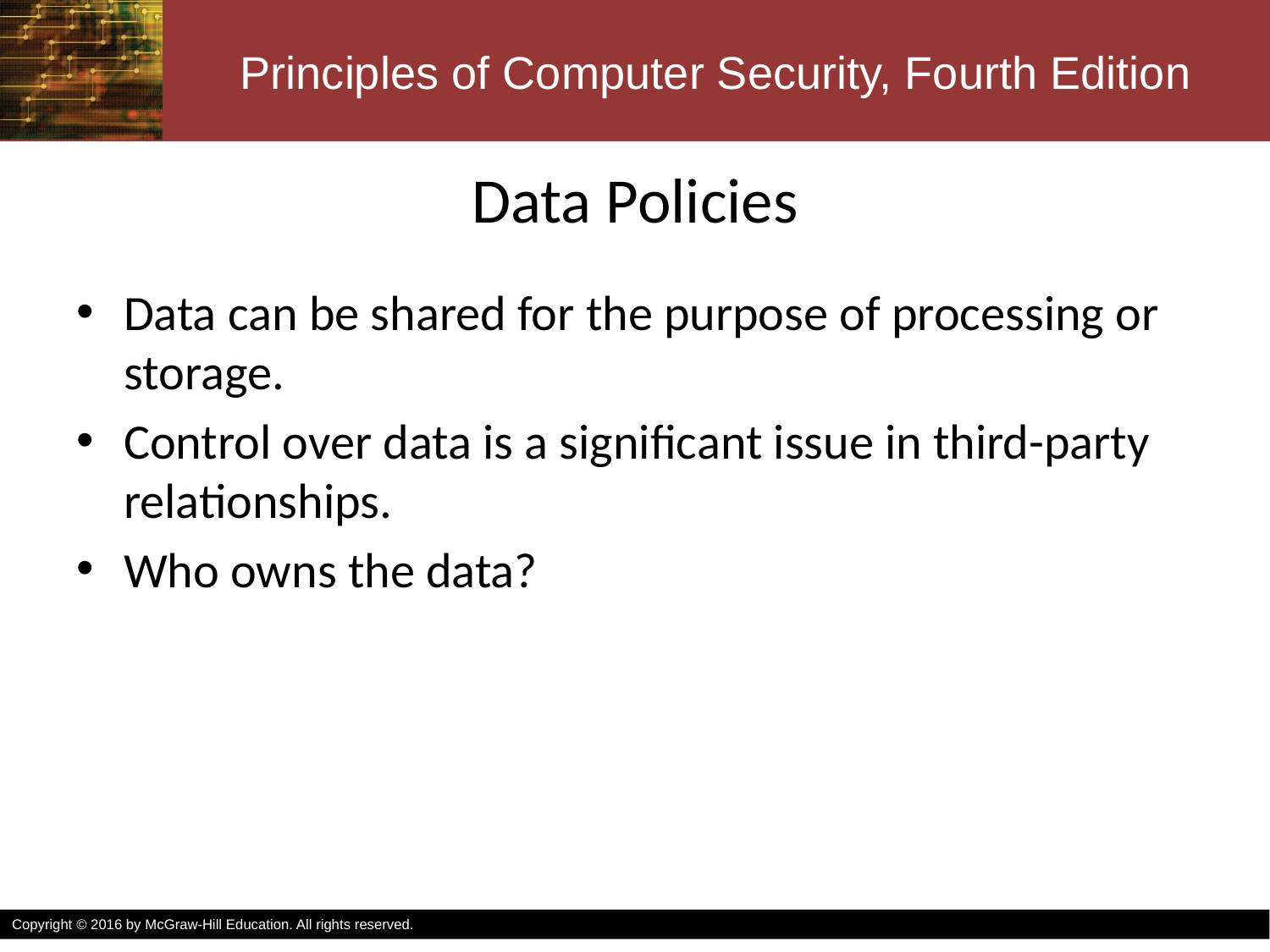

# Data Policies
Data can be shared for the purpose of processing or storage.
Control over data is a significant issue in third-party relationships.
Who owns the data?